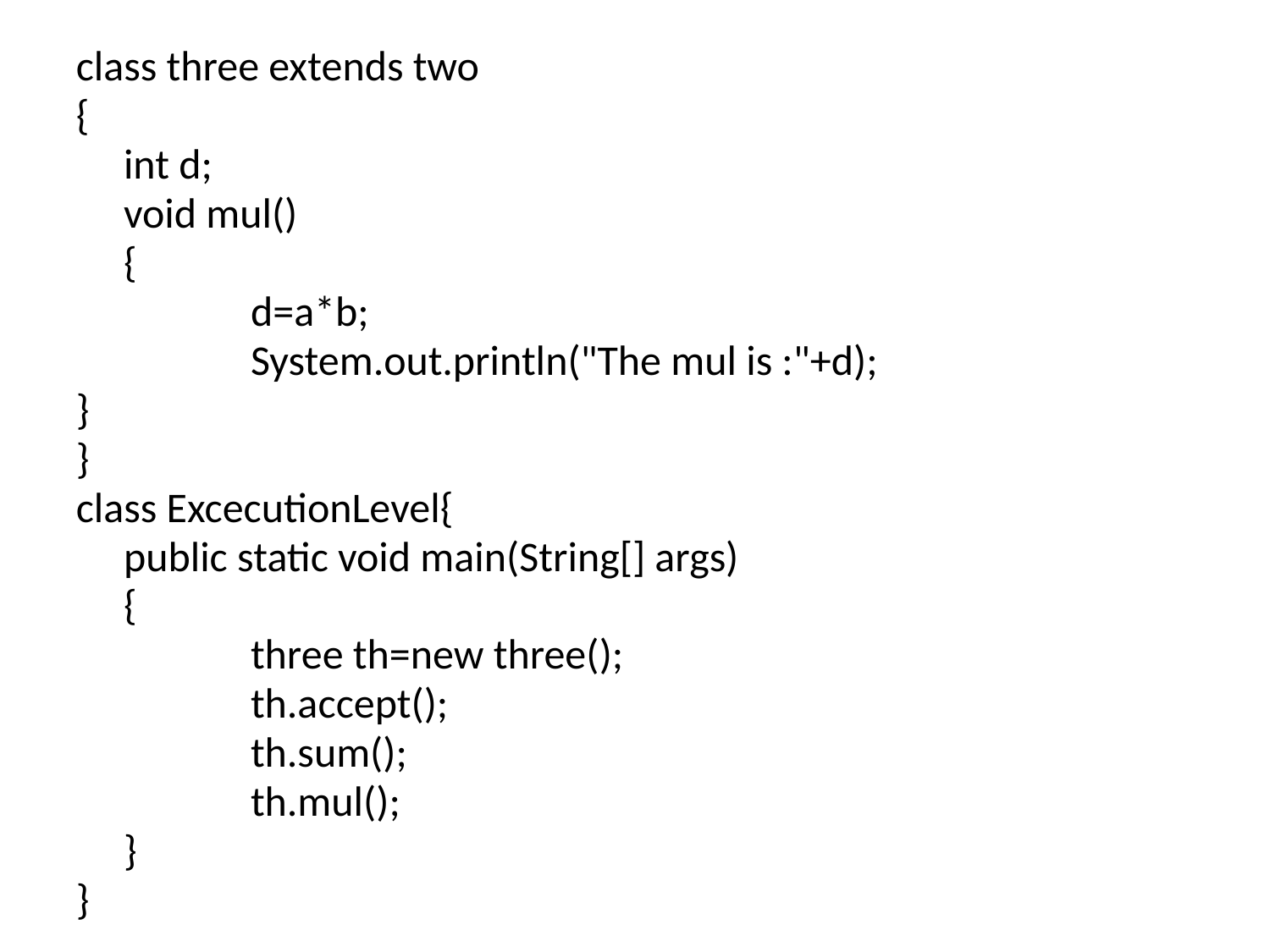

class three extends two
{
	int d;
	void mul()
	{
		d=a*b;
		System.out.println("The mul is :"+d);
}
}
class ExcecutionLevel{
	public static void main(String[] args)
	{
		three th=new three();
		th.accept();
		th.sum();
		th.mul();
	}
}